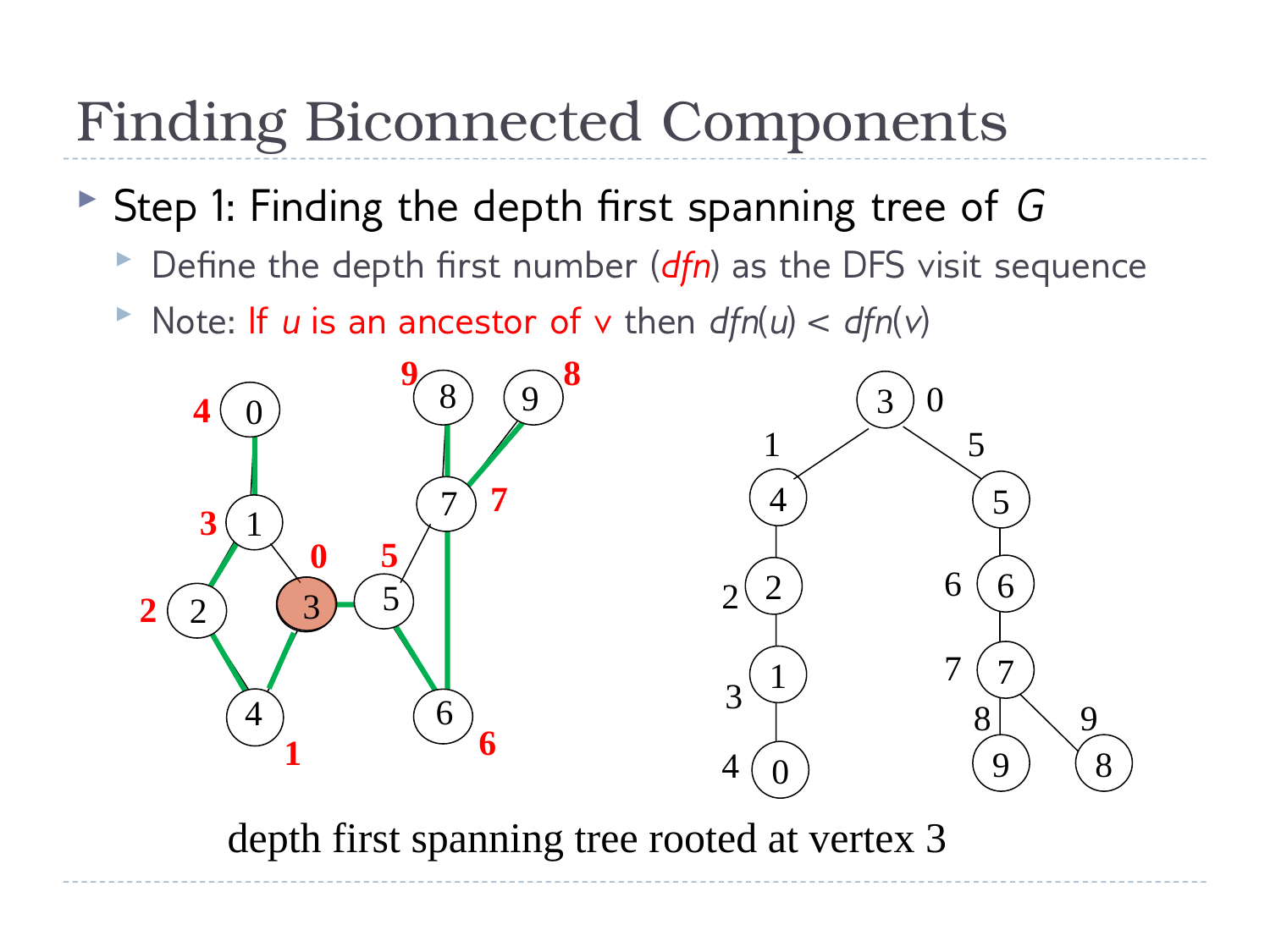

# Finding Biconnected Components
Step 1: Finding the depth first spanning tree of G
Define the depth first number (dfn) as the DFS visit sequence
Note: If u is an ancestor of v then dfn(u) < dfn(v)
8
9
8
9

0
3
1                     5

4
5

6

7
6
2
2

4
7
3
1

  8          9
9
8
0
4
0

7
  7

3
1

5
0

5

3
2
2

6
4

6
1
depth first spanning tree rooted at vertex 3